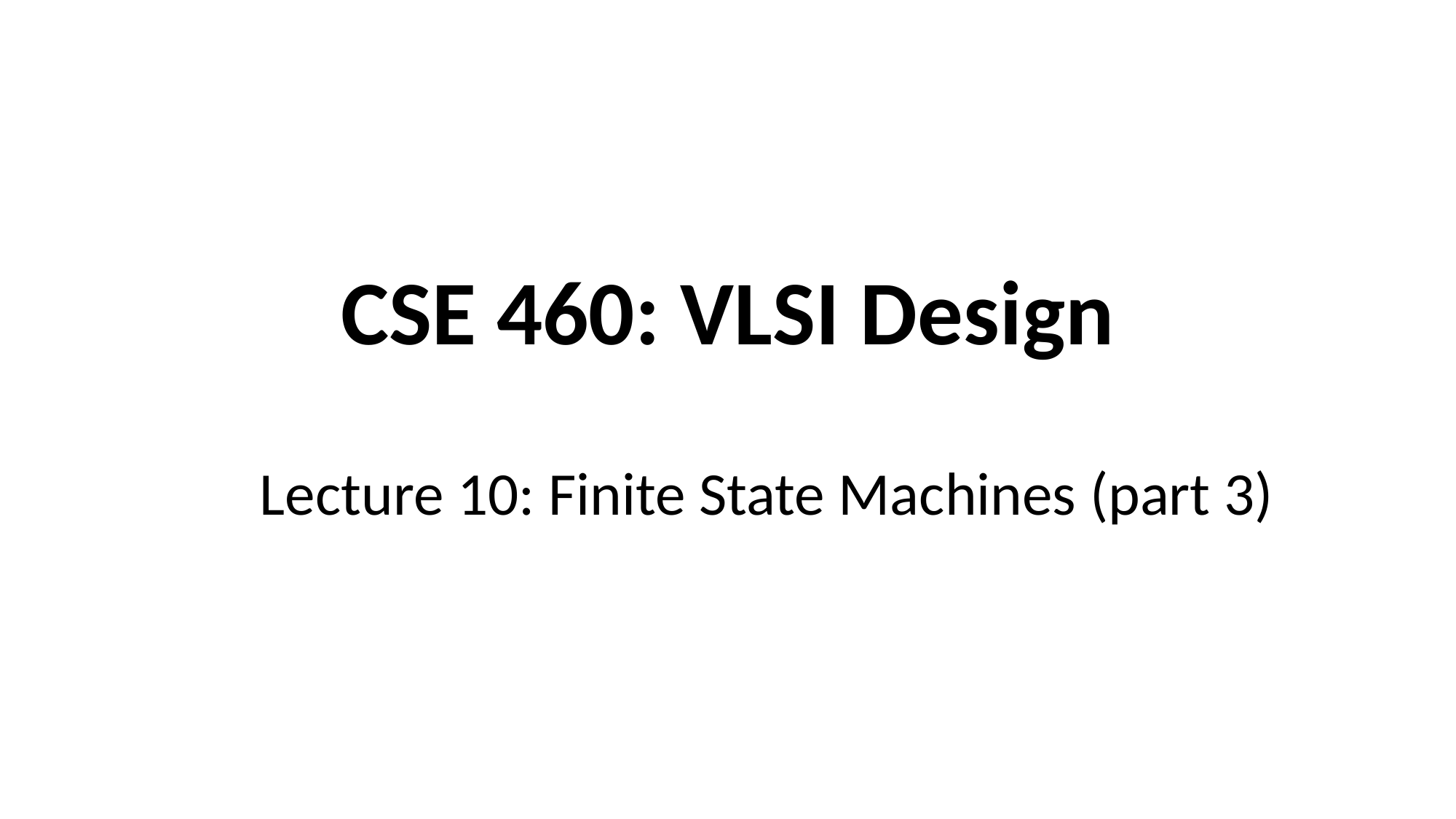

# CSE 460: VLSI Design
Lecture 10: Finite State Machines (part 3)